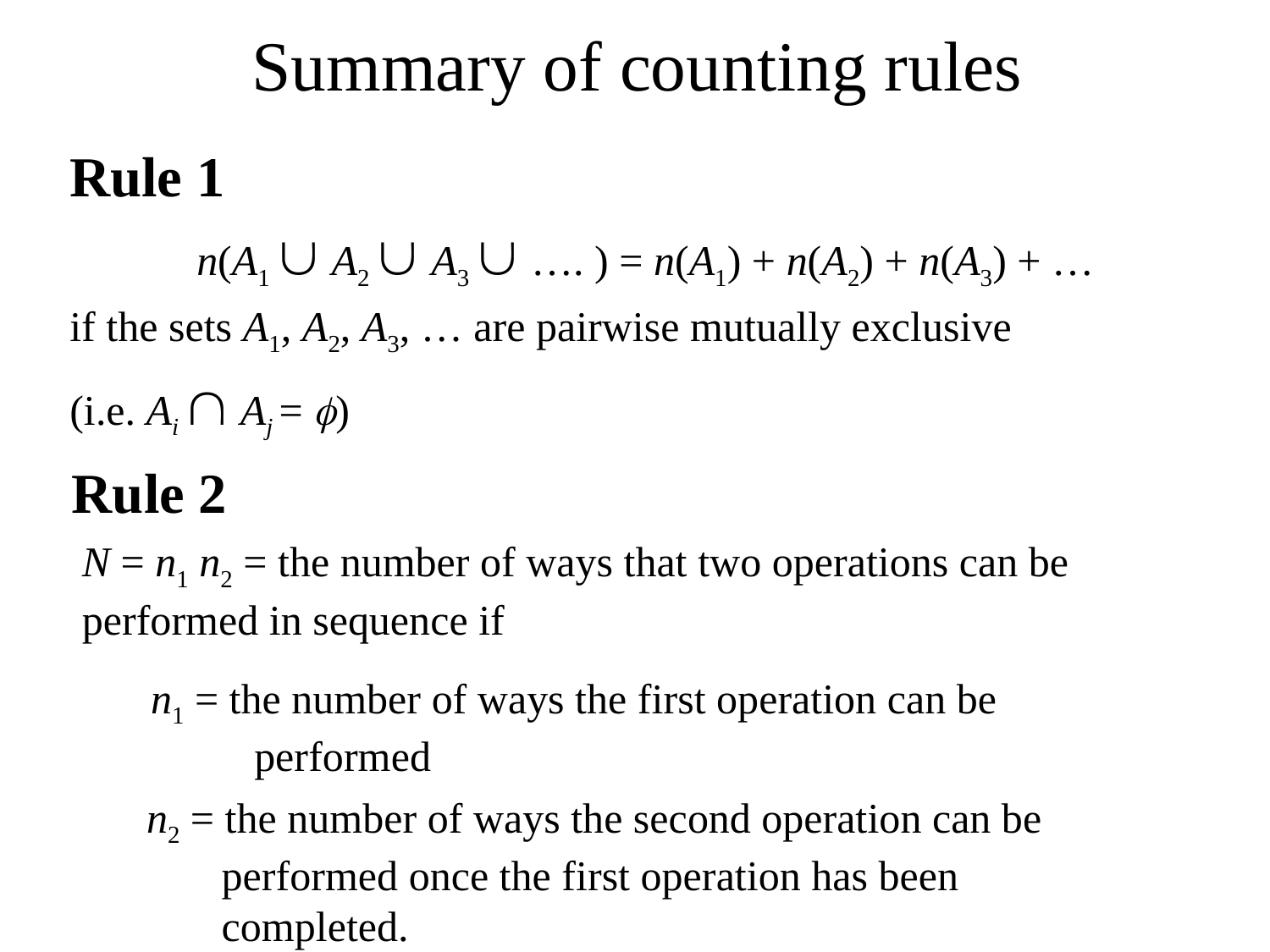

# Summary of counting rules
Rule 1
	n(A1 ∪ A2 ∪ A3 ∪ …. ) = n(A1) + n(A2) + n(A3) + …
if the sets A1, A2, A3, … are pairwise mutually exclusive
(i.e. Ai ∩ Aj = φ)
Rule 2
N = n1 n2 = the number of ways that two operations can be performed in sequence if
n1 = the number of ways the first operation can be performed
n2 = the number of ways the second operation can be performed once the first operation has been completed.